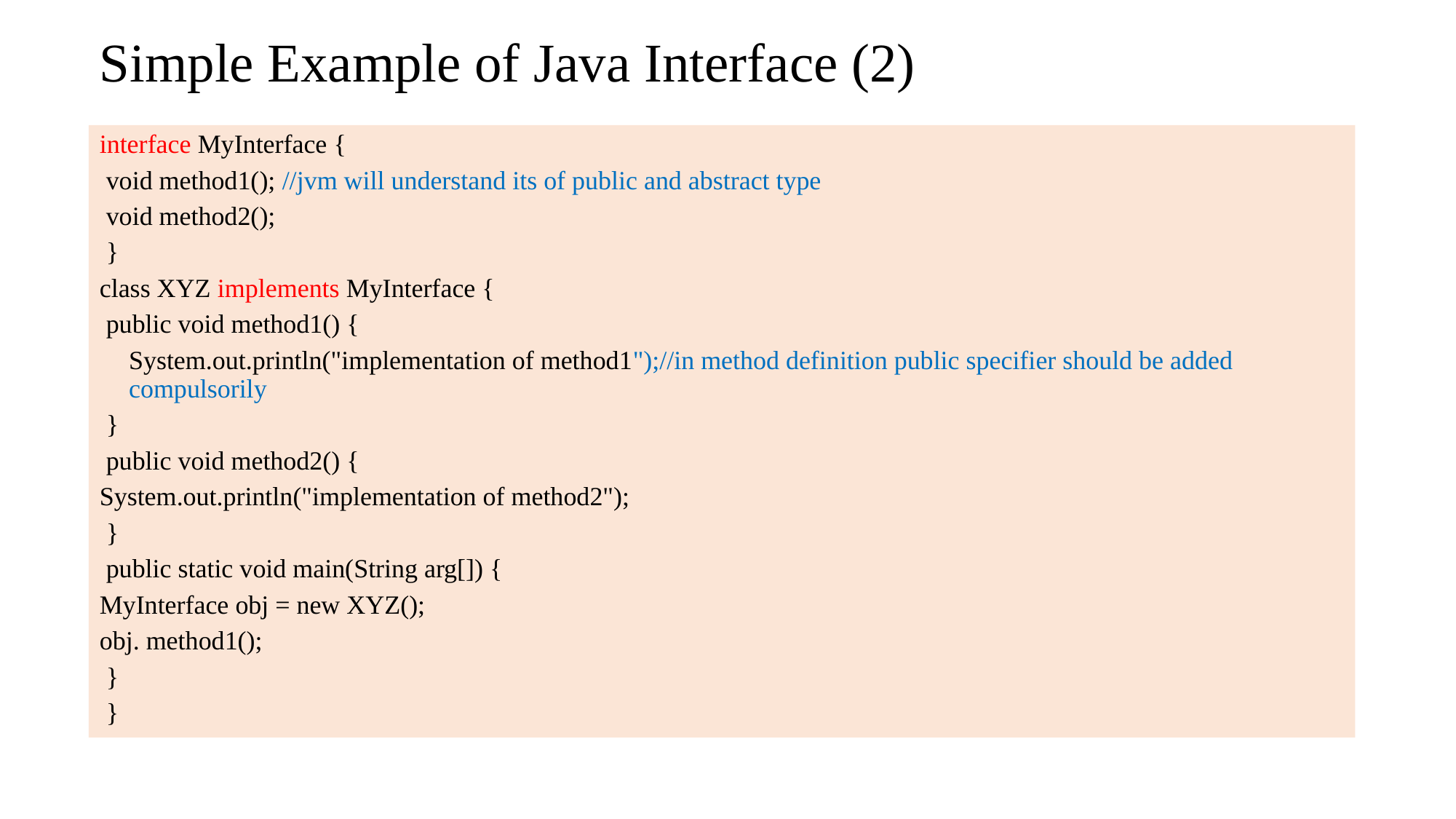

# Simple Example of Java Interface (2)
interface MyInterface {
 void method1(); //jvm will understand its of public and abstract type
 void method2();
 }
class XYZ implements MyInterface {
 public void method1() {
	System.out.println("implementation of method1");//in method definition public specifier should be added compulsorily
 }
 public void method2() {
System.out.println("implementation of method2");
 }
 public static void main(String arg[]) {
MyInterface obj = new XYZ();
obj. method1();
 }
 }